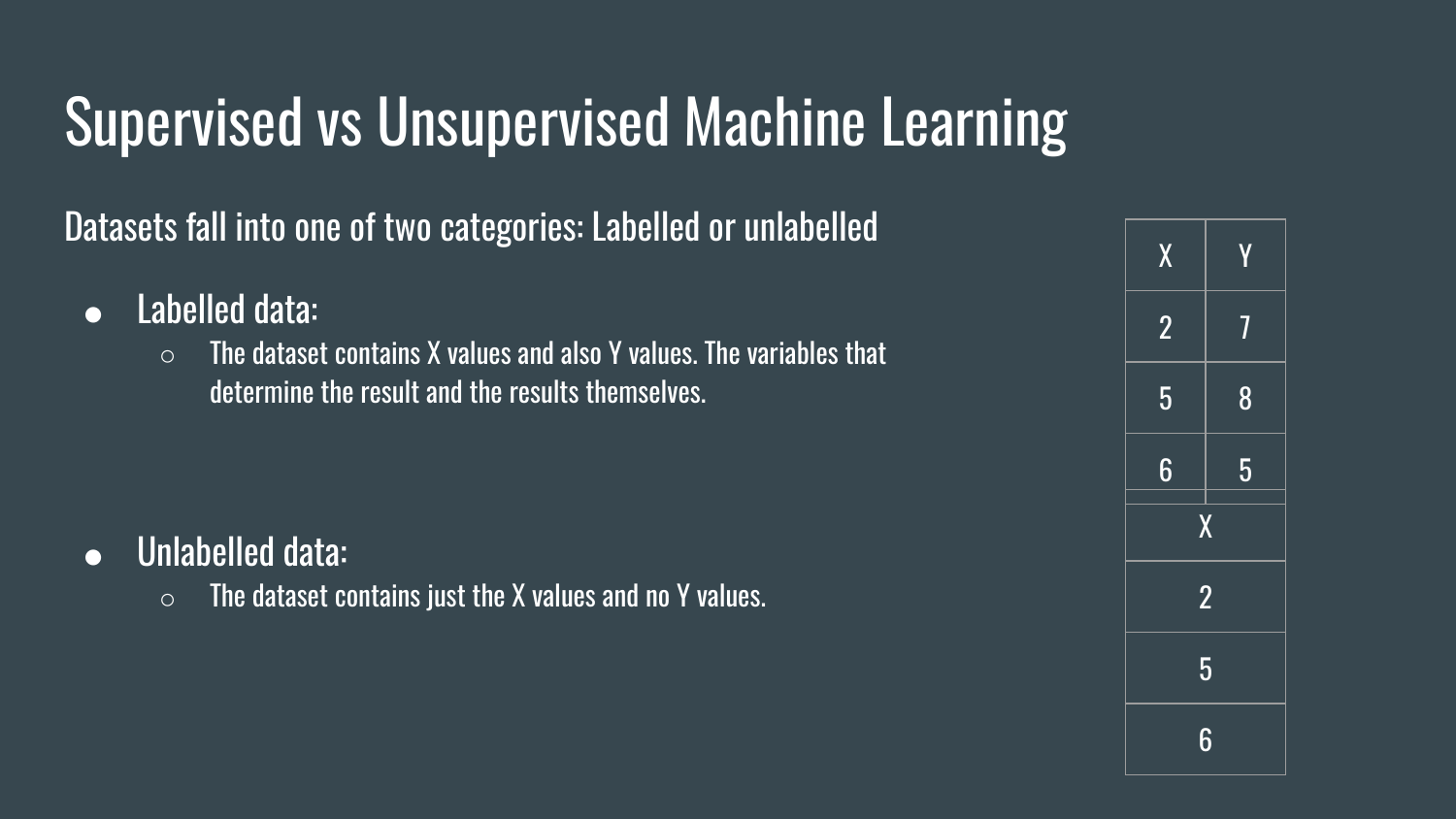

# Supervised vs Unsupervised Machine Learning
Datasets fall into one of two categories: Labelled or unlabelled
Labelled data:
The dataset contains X values and also Y values. The variables that determine the result and the results themselves.

Unlabelled data:
The dataset contains just the X values and no Y values.
| X | Y |
| --- | --- |
| 2 | 7 |
| 5 | 8 |
| 6 | 5 |
| X |
| --- |
| 2 |
| 5 |
| 6 |